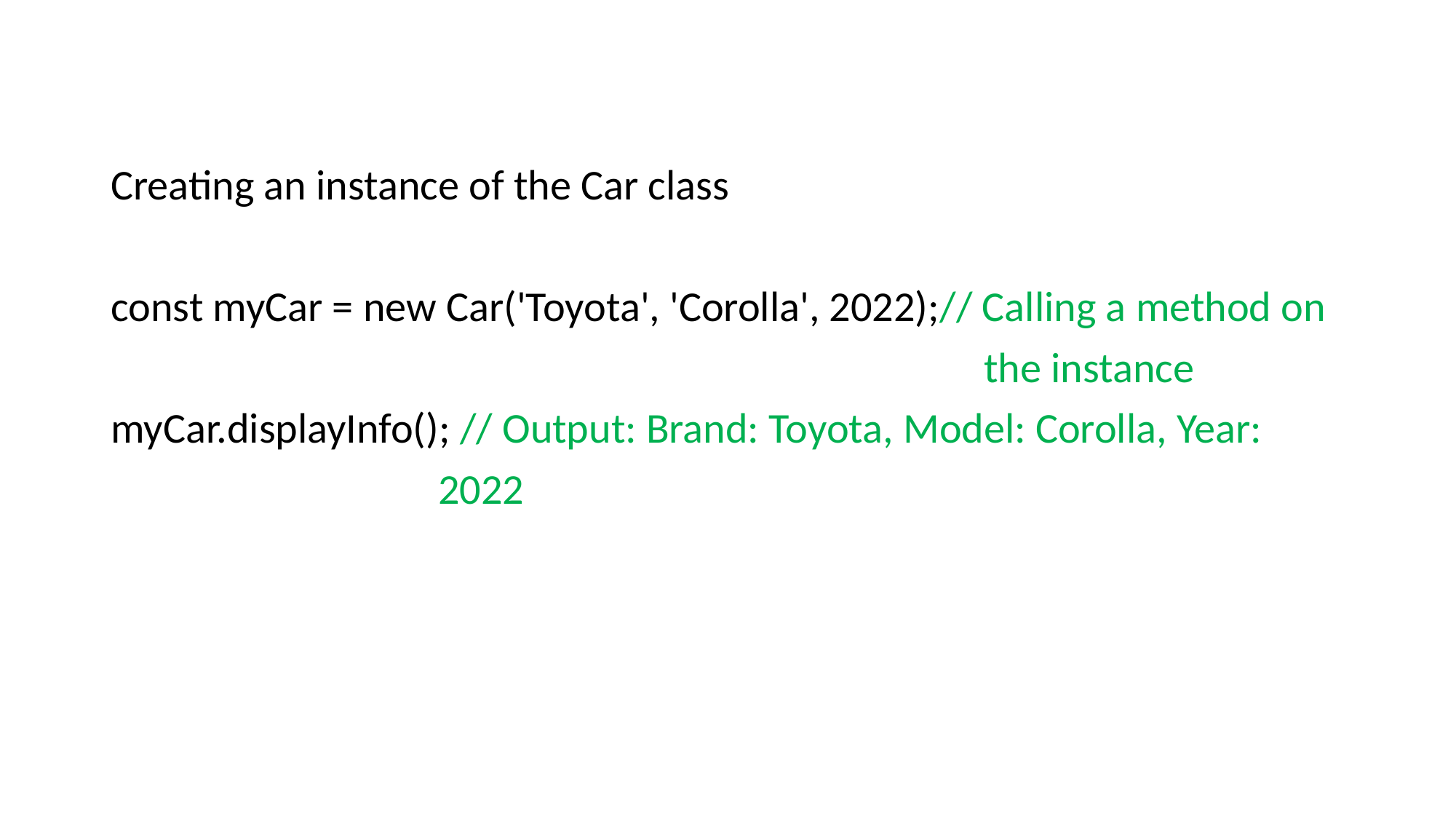

#
Creating an instance of the Car class

const myCar = new Car('Toyota', 'Corolla', 2022);// Calling a method on
								the instance
myCar.displayInfo(); // Output: Brand: Toyota, Model: Corolla, Year:
			2022